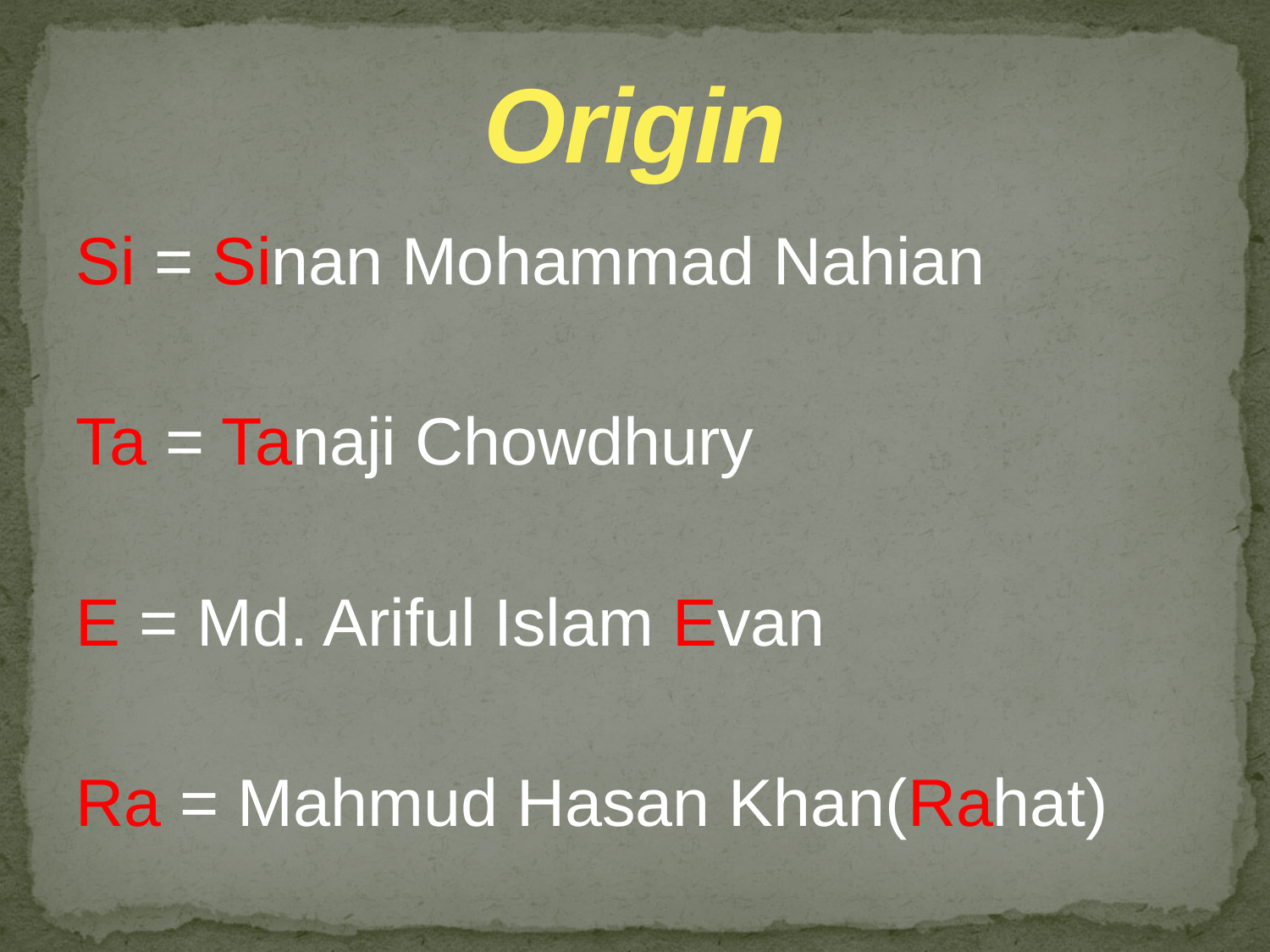

# Origin
Si = Sinan Mohammad Nahian

Ta = Tanaji Chowdhury

E = Md. Ariful Islam Evan

Ra = Mahmud Hasan Khan(Rahat)